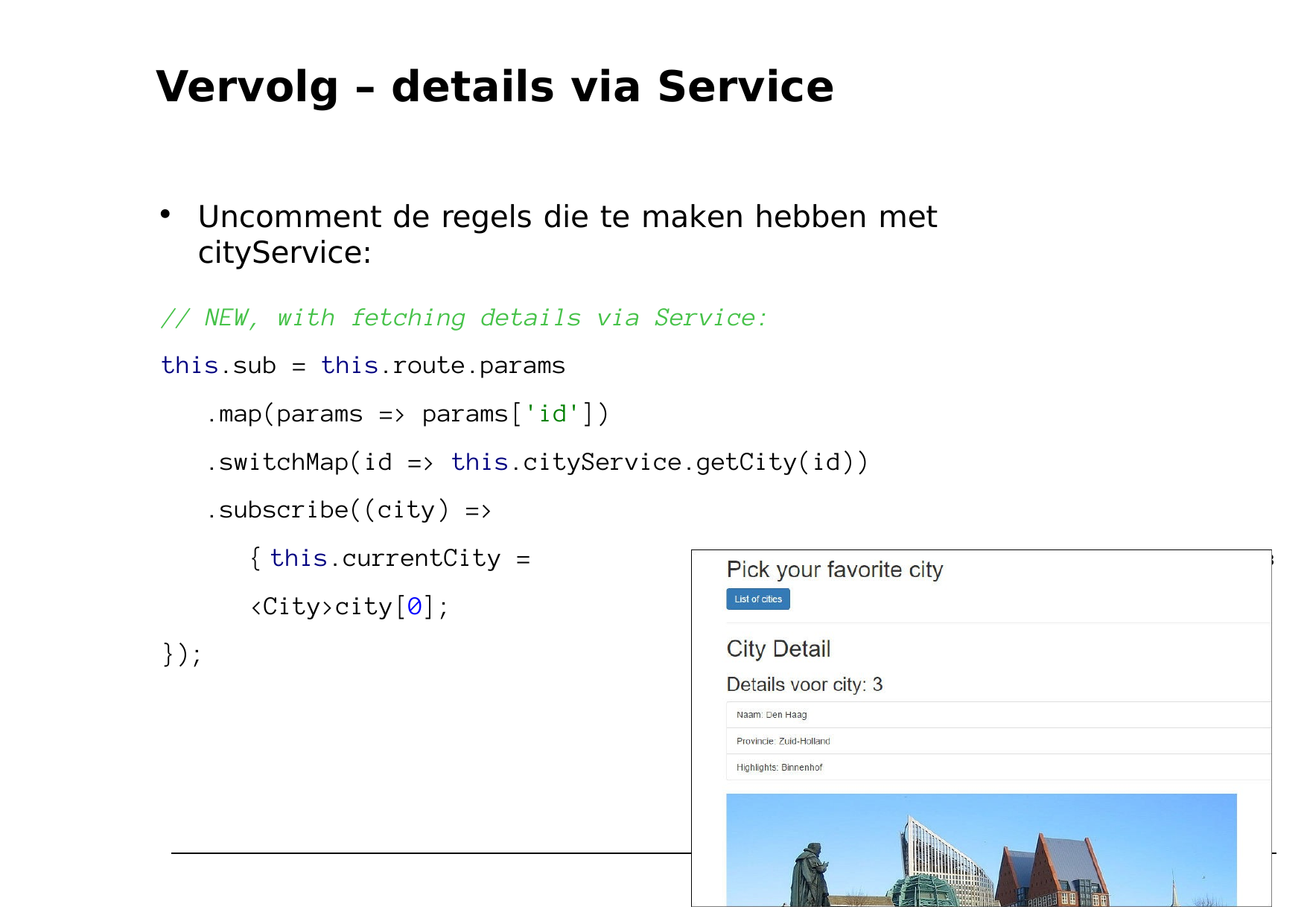

# Vervolg – details via Service
Uncomment de regels die te maken hebben met cityService:

//  NEW,  with  fetching  details  via  Service:
this.sub  =  this.route.params
.map(params  =>  params['id'])
.switchMap(id  =>  this.cityService.getCity(id))
.subscribe((city)  =>  { this.currentCity  =  <City>city[0];
});
23